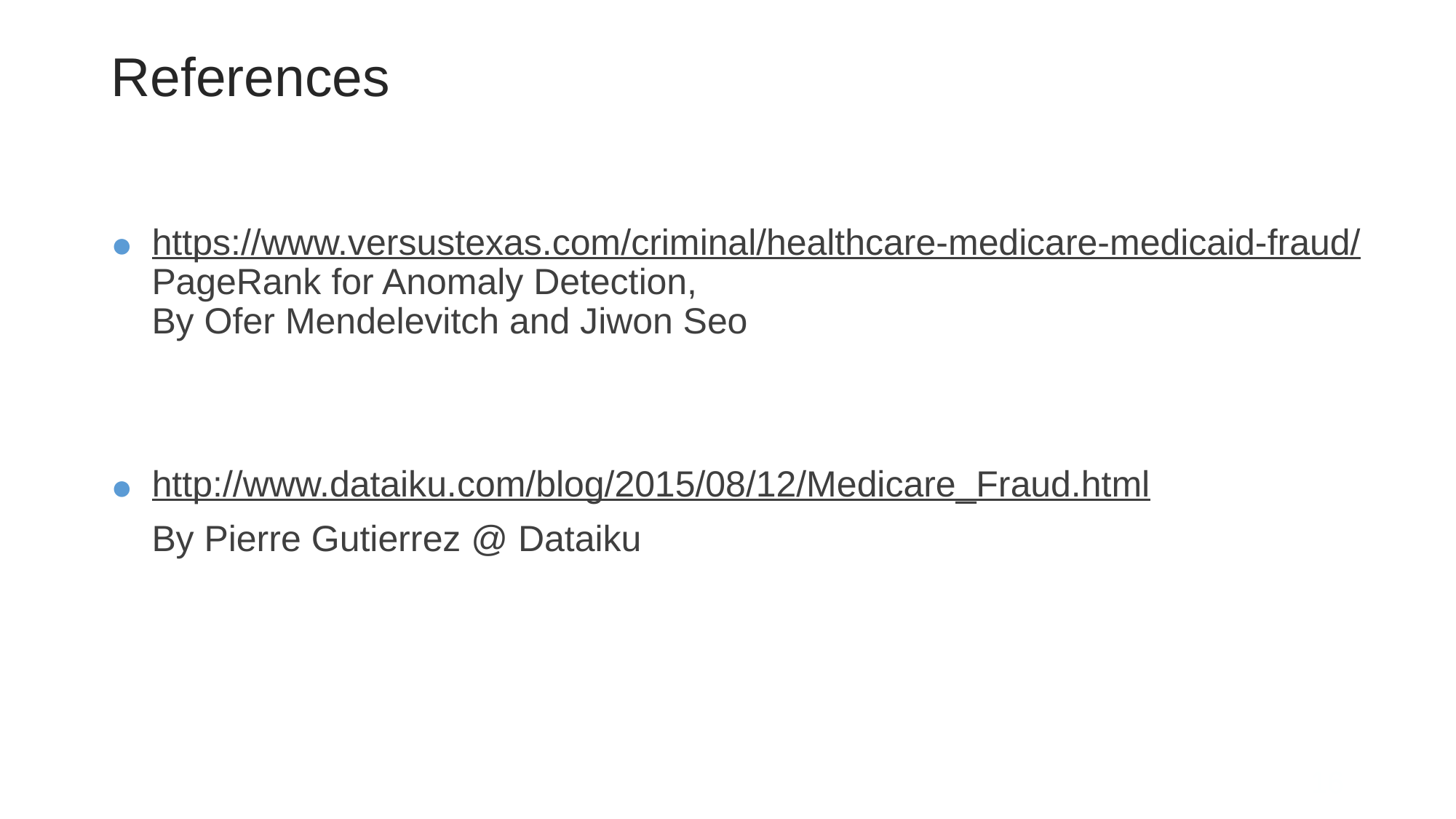

# References
https://www.versustexas.com/criminal/healthcare-medicare-medicaid-fraud/
    PageRank for Anomaly Detection,
    By Ofer Mendelevitch and Jiwon Seo

http://www.dataiku.com/blog/2015/08/12/Medicare_Fraud.html
    By Pierre Gutierrez @ Dataiku

16